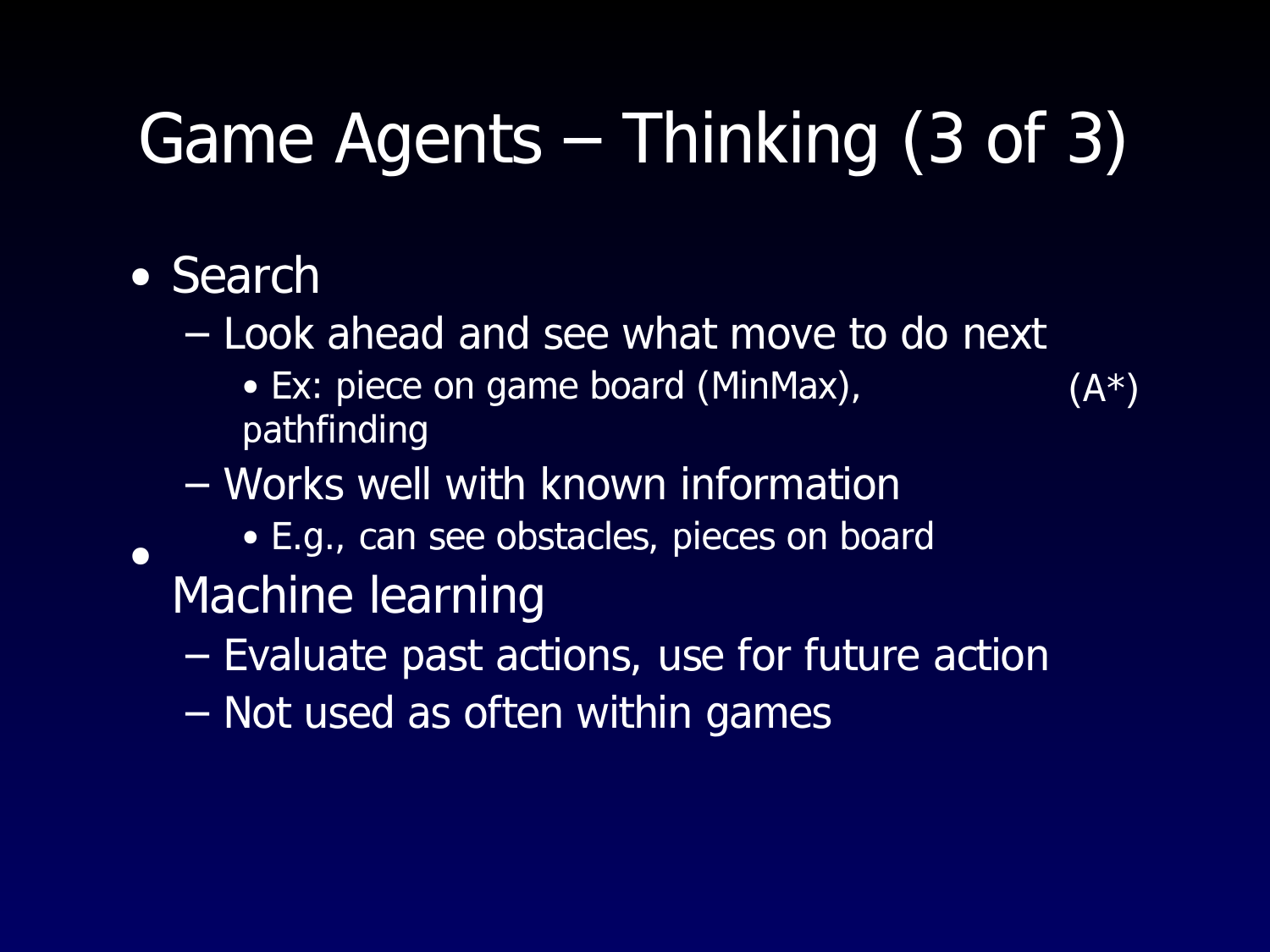

Game Agents
– Thinking (3
of
3)
•
Search
– Look ahead and see what move to do next
• Ex: piece on game board (MinMax), pathfinding
– Works well with known information
• E.g., can see obstacles, pieces on board
Machine learning
– Evaluate past actions, use for future action
– Not used as often within games
(A*)
•